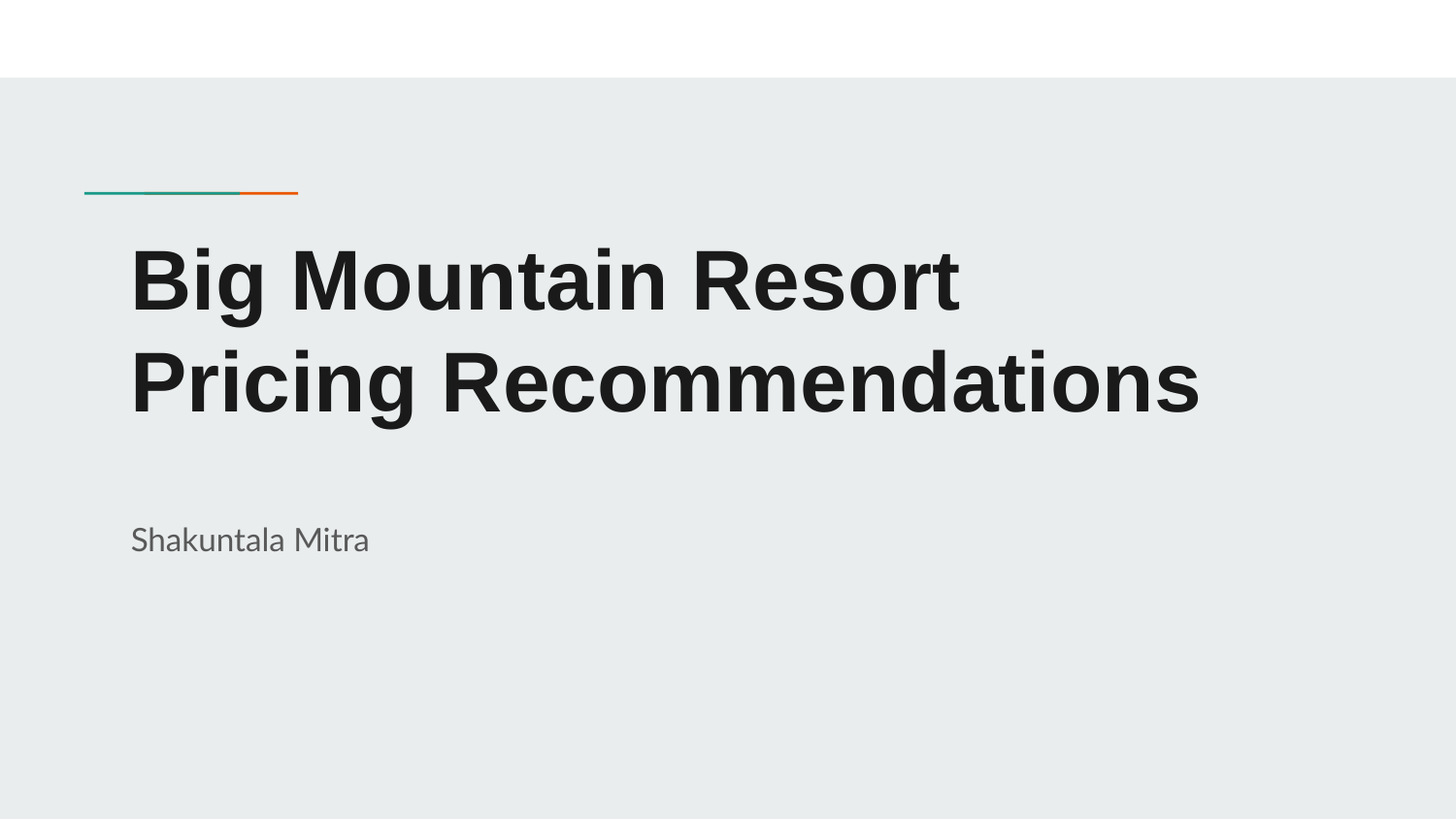

# Big Mountain Resort Pricing Recommendations
Shakuntala Mitra